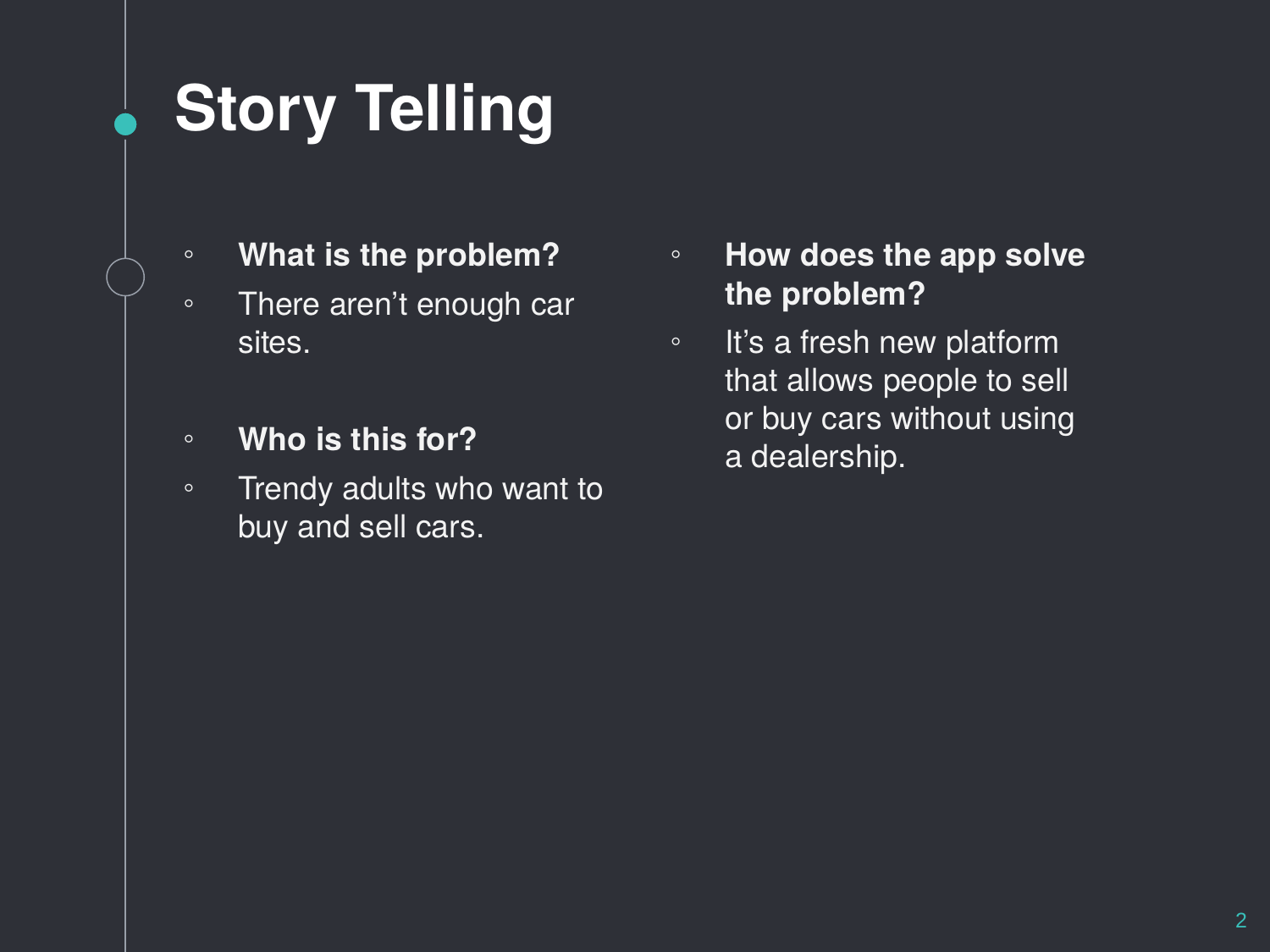

# Story Telling
What is the problem?
There aren’t enough car sites.

Who is this for?
Trendy adults who want to buy and sell cars.
How does the app solve the problem?
It’s a fresh new platform that allows people to sell or buy cars without using a dealership.

2